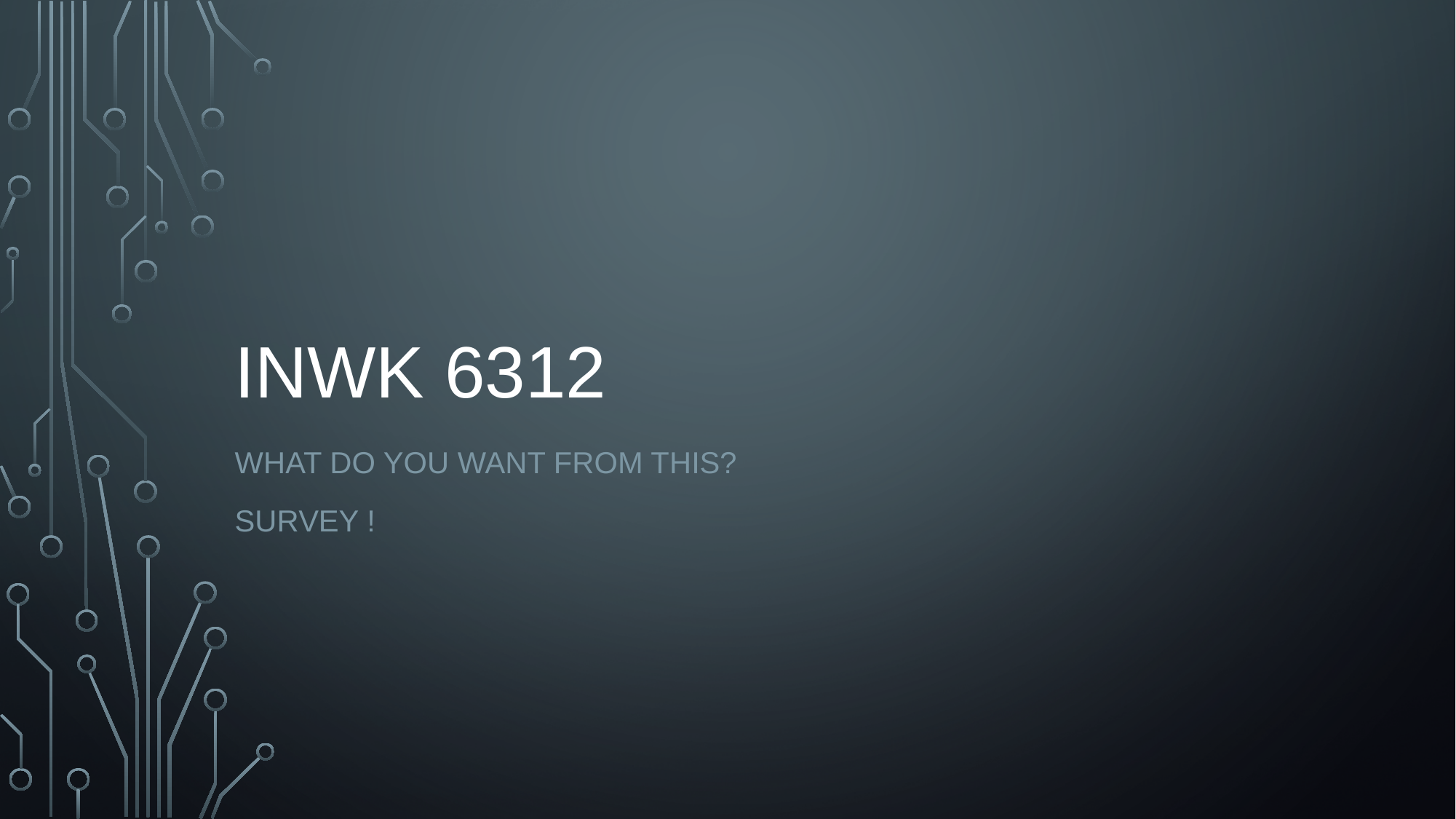

# Inwk 6312
What do you want from this?
Survey !